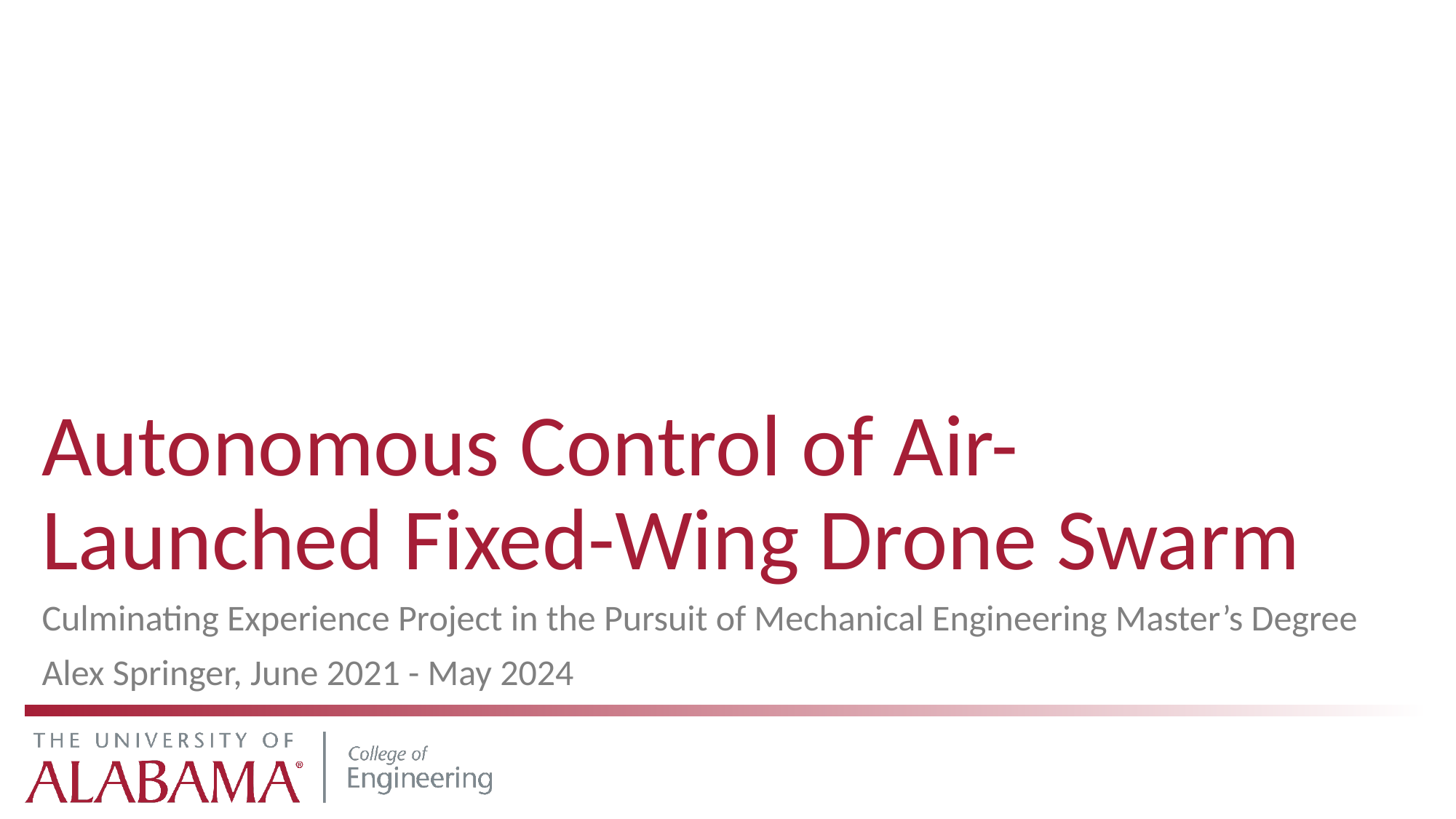

# Autonomous Control of Air-Launched Fixed-Wing Drone Swarm
Culminating Experience Project in the Pursuit of Mechanical Engineering Master’s Degree
Alex Springer, June 2021 - May 2024